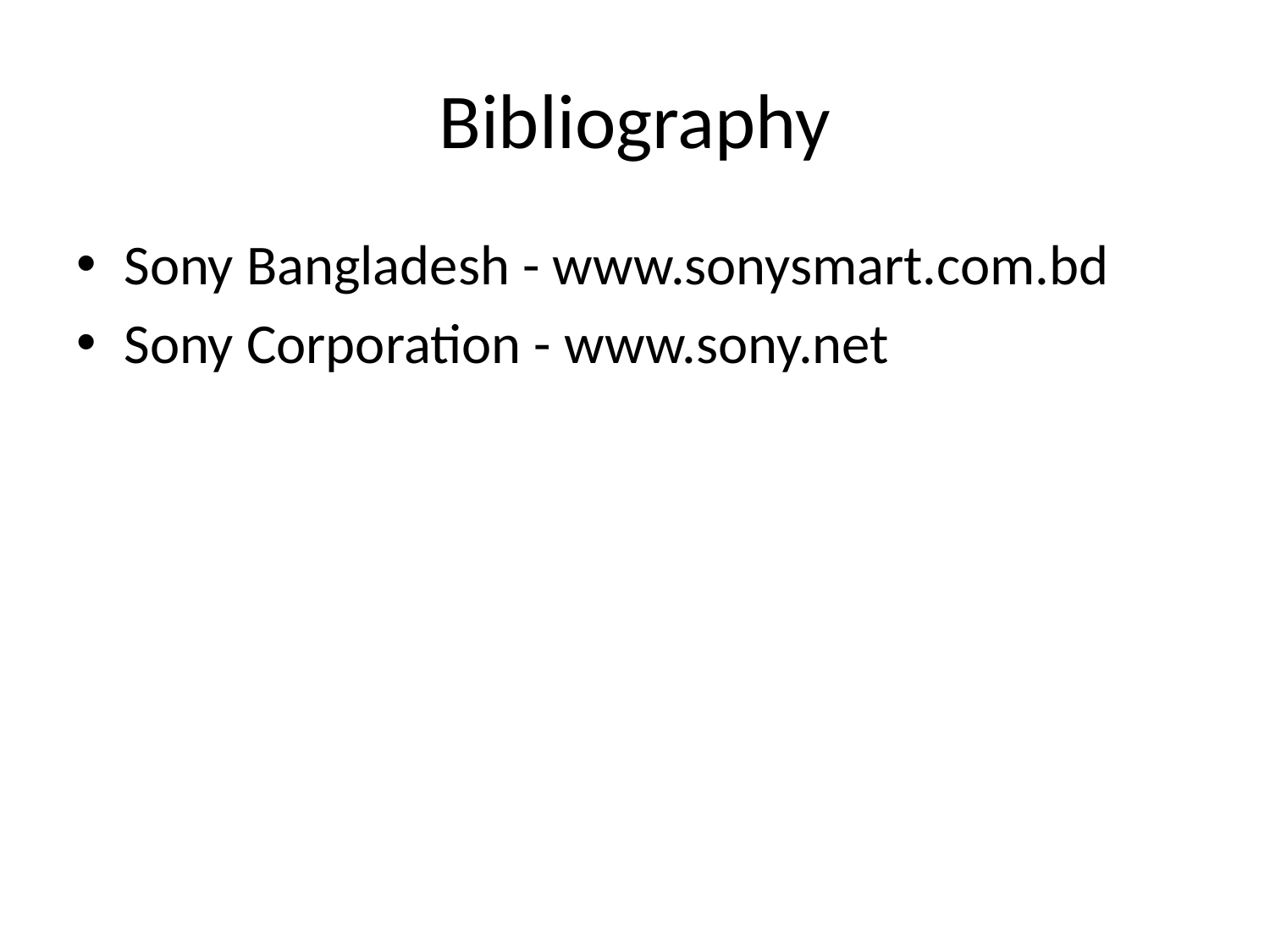

# Bibliography
Sony Bangladesh - www.sonysmart.com.bd
Sony Corporation - www.sony.net